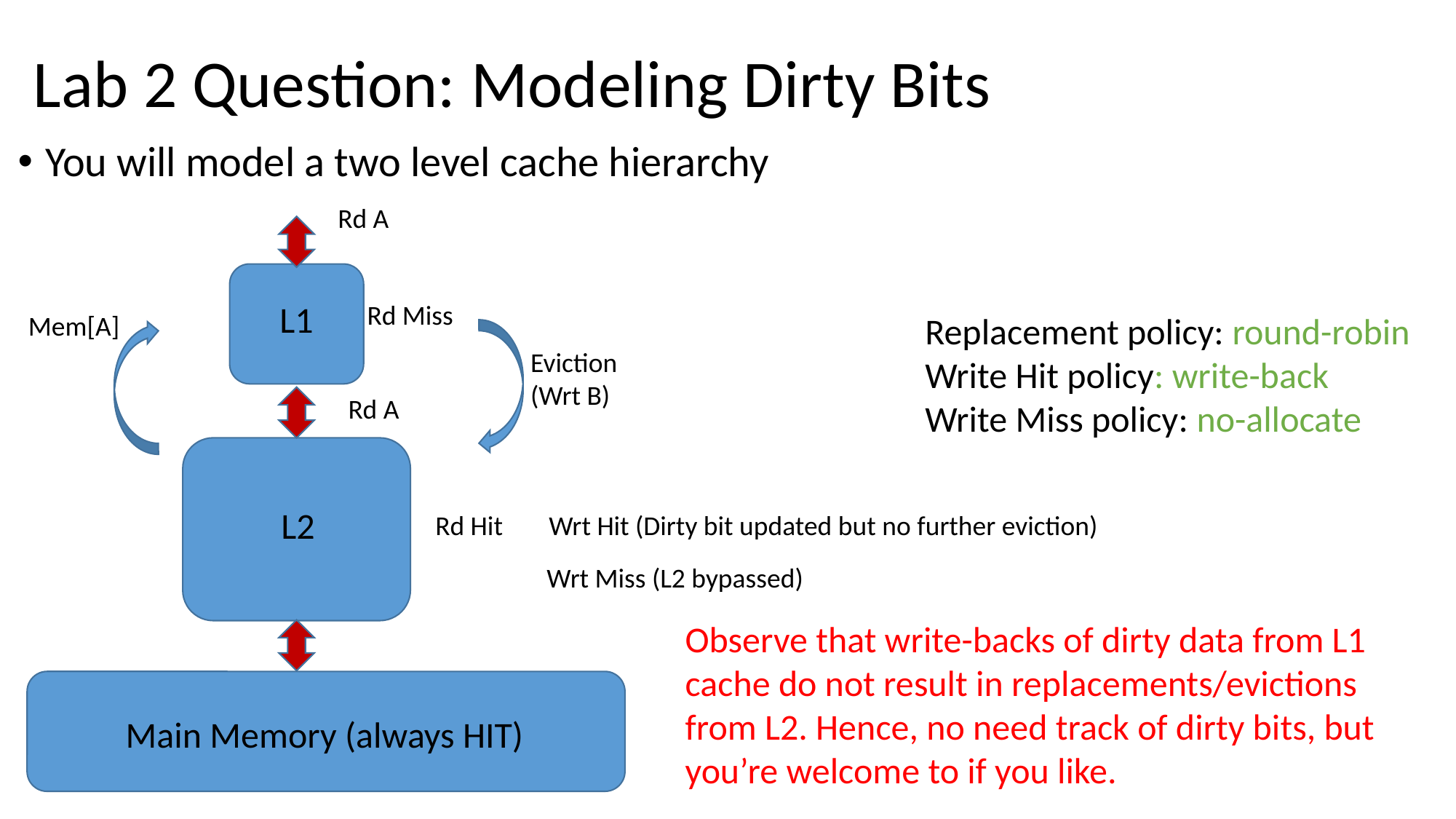

# Lab 2 Question: Modeling Dirty Bits
You will model a two level cache hierarchy
Rd A

L1
Rd Miss
Replacement policy: round-robin
Write Hit policy: write-back
Write Miss policy: no-allocate
Mem[A]
Eviction
(Wrt B)

Rd A

L2
Rd Hit
Wrt Hit (Dirty bit updated but no further eviction)
Wrt Miss (L2 bypassed)
Observe that write-backs of dirty data from L1 cache do not result in replacements/evictions from L2. Hence, no need track of dirty bits, but you’re welcome to if you like.

Main Memory (always HIT)